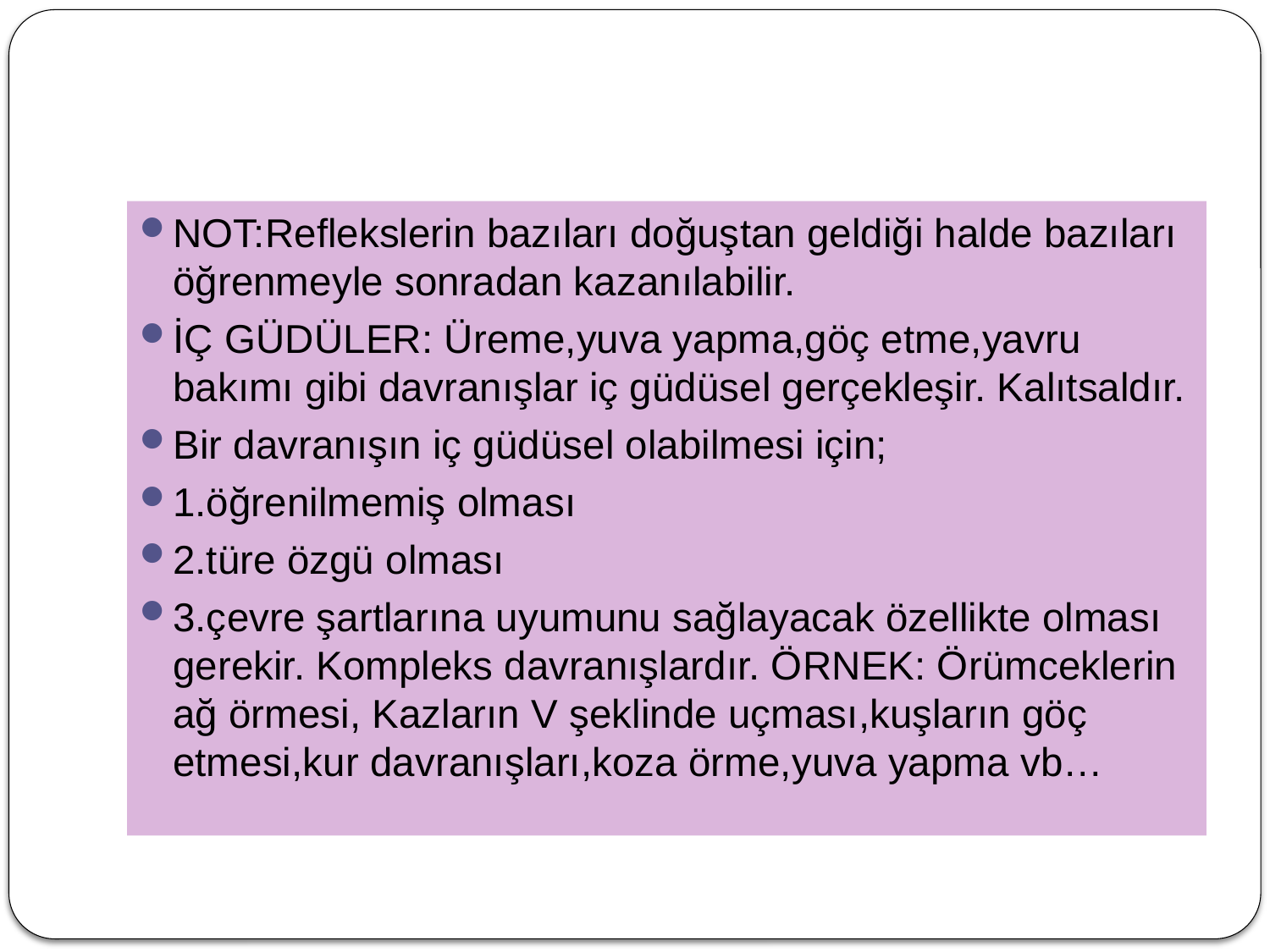

#
NOT:Reflekslerin bazıları doğuştan geldiği halde bazıları öğrenmeyle sonradan kazanılabilir.
İÇ GÜDÜLER: Üreme,yuva yapma,göç etme,yavru bakımı gibi davranışlar iç güdüsel gerçekleşir. Kalıtsaldır.
Bir davranışın iç güdüsel olabilmesi için;
1.öğrenilmemiş olması
2.türe özgü olması
3.çevre şartlarına uyumunu sağlayacak özellikte olması gerekir. Kompleks davranışlardır. ÖRNEK: Örümceklerin ağ örmesi, Kazların V şeklinde uçması,kuşların göç etmesi,kur davranışları,koza örme,yuva yapma vb…